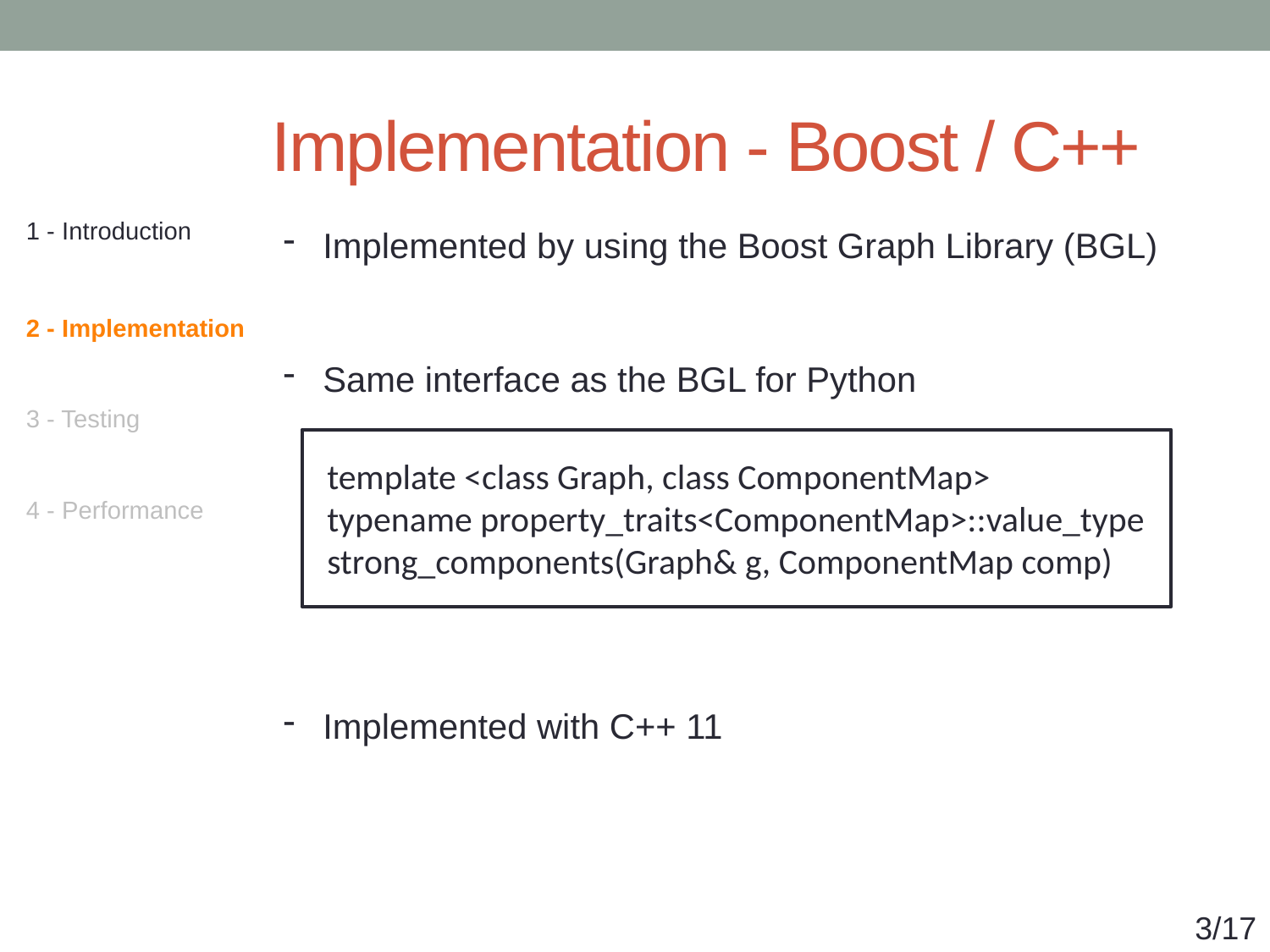

# Implementation - Boost / C++
| 1 - Introduction |
| --- |
| 2 - Implementation |
| 3 - Testing |
| 4 - Performance |
Implemented by using the Boost Graph Library (BGL)
Same interface as the BGL for Python
template <class Graph, class ComponentMap>
typename property_traits<ComponentMap>::value_type
strong_components(Graph& g, ComponentMap comp)
Implemented with C++ 11
3/17